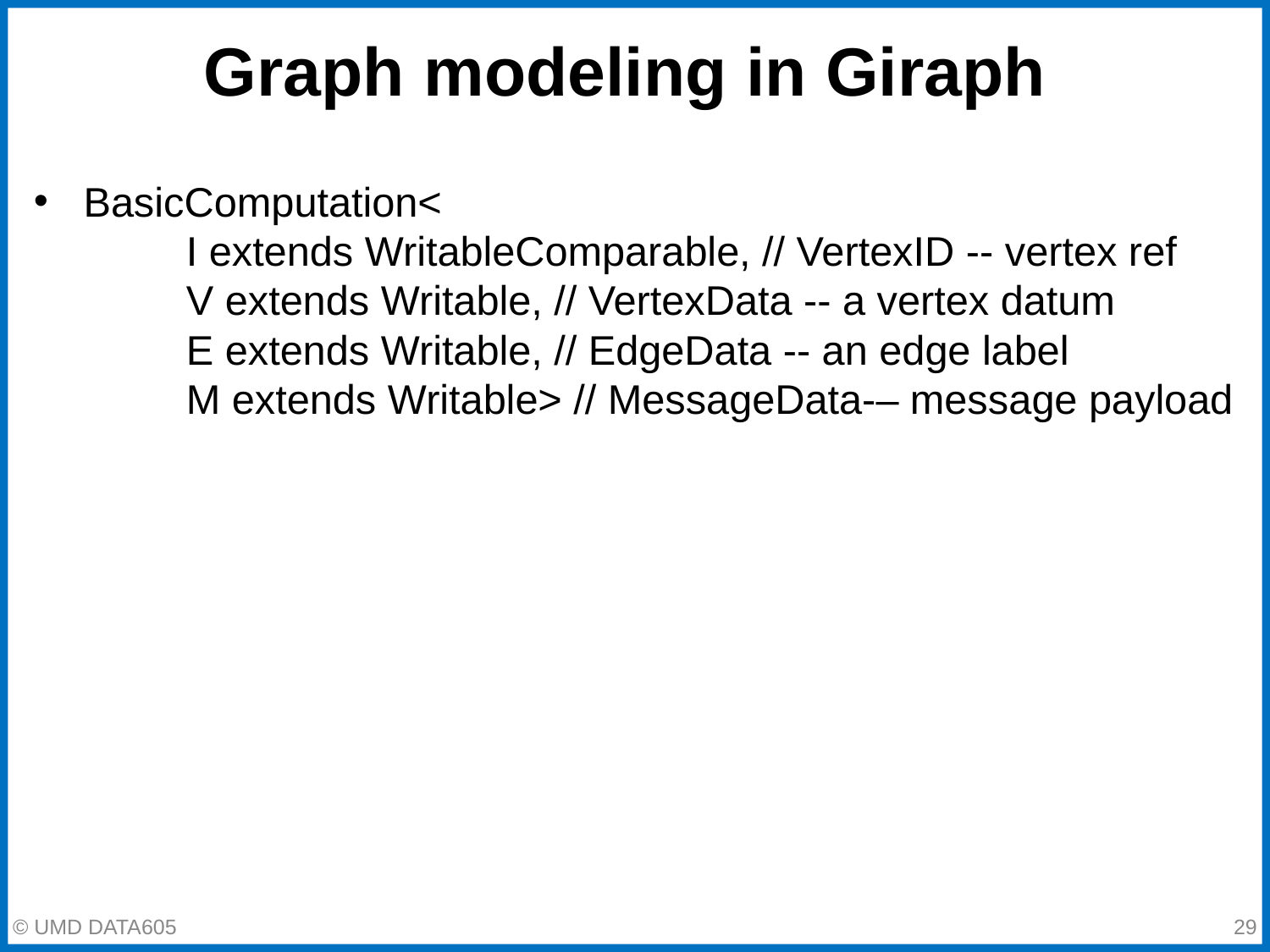

# Graph modeling in Giraph
BasicComputation<
         I extends WritableComparable, // VertexID -- vertex ref
         V extends Writable, // VertexData -- a vertex datum
         E extends Writable, // EdgeData -- an edge label
         M extends Writable> // MessageData-– message payload

29